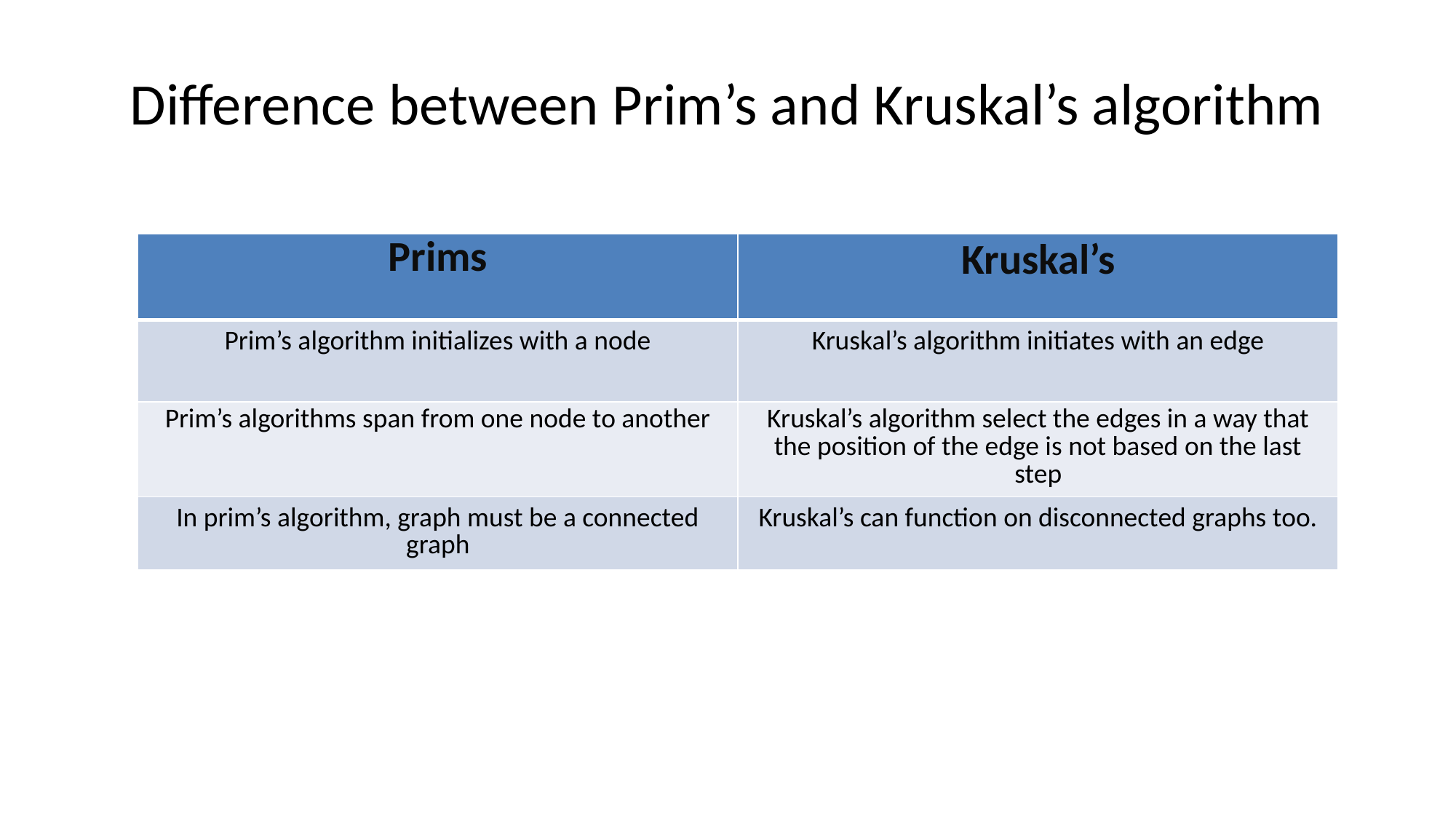

# Difference between Prim’s and Kruskal’s algorithm
| Prims | Kruskal’s |
| --- | --- |
| Prim’s algorithm initializes with a node | Kruskal’s algorithm initiates with an edge |
| Prim’s algorithms span from one node to another | Kruskal’s algorithm select the edges in a way that the position of the edge is not based on the last step |
| In prim’s algorithm, graph must be a connected graph | Kruskal’s can function on disconnected graphs too. |